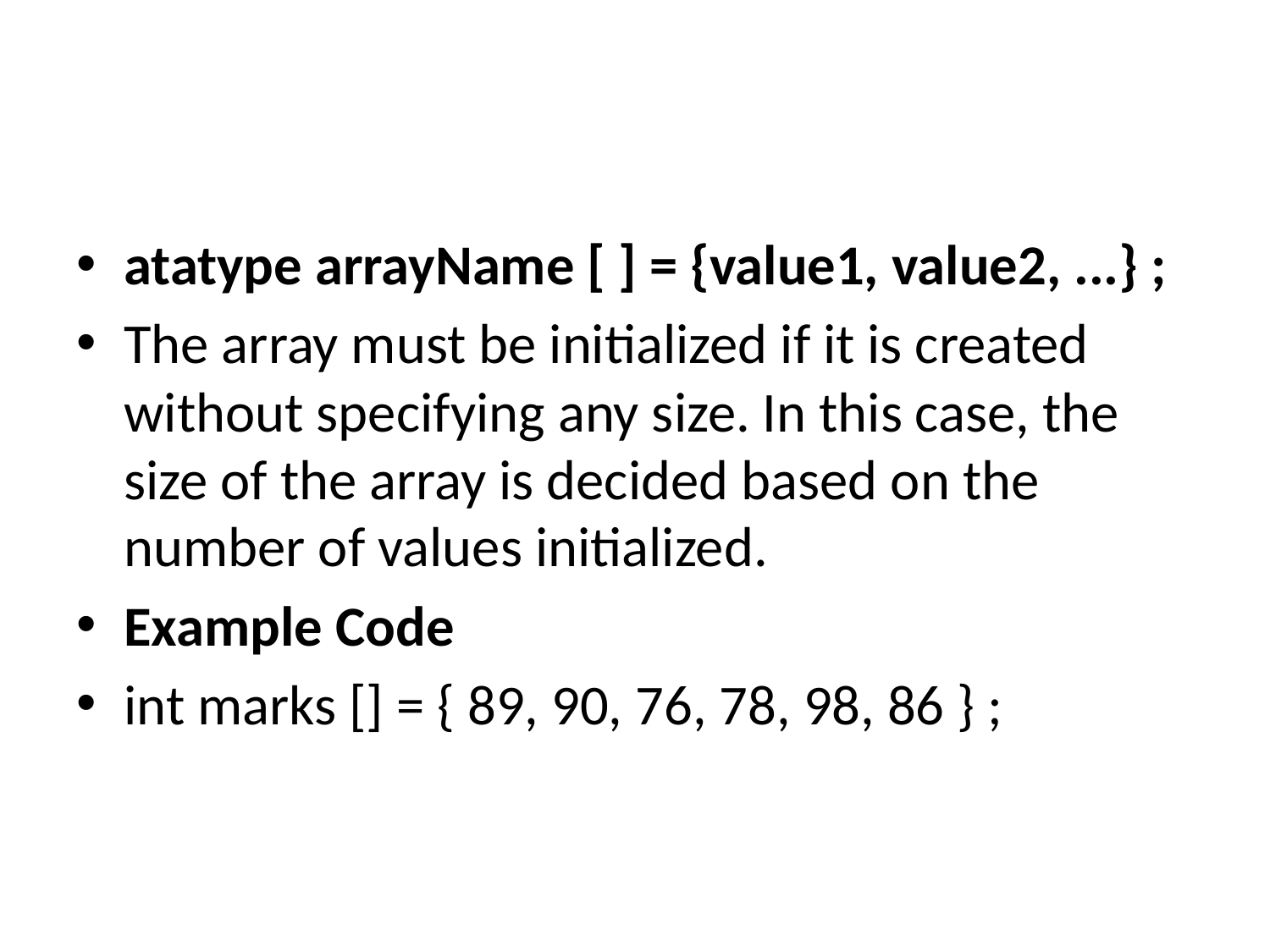

#
atatype arrayName [ ] = {value1, value2, ...} ;
The array must be initialized if it is created without specifying any size. In this case, the size of the array is decided based on the number of values initialized.
Example Code
int marks [] = { 89, 90, 76, 78, 98, 86 } ;